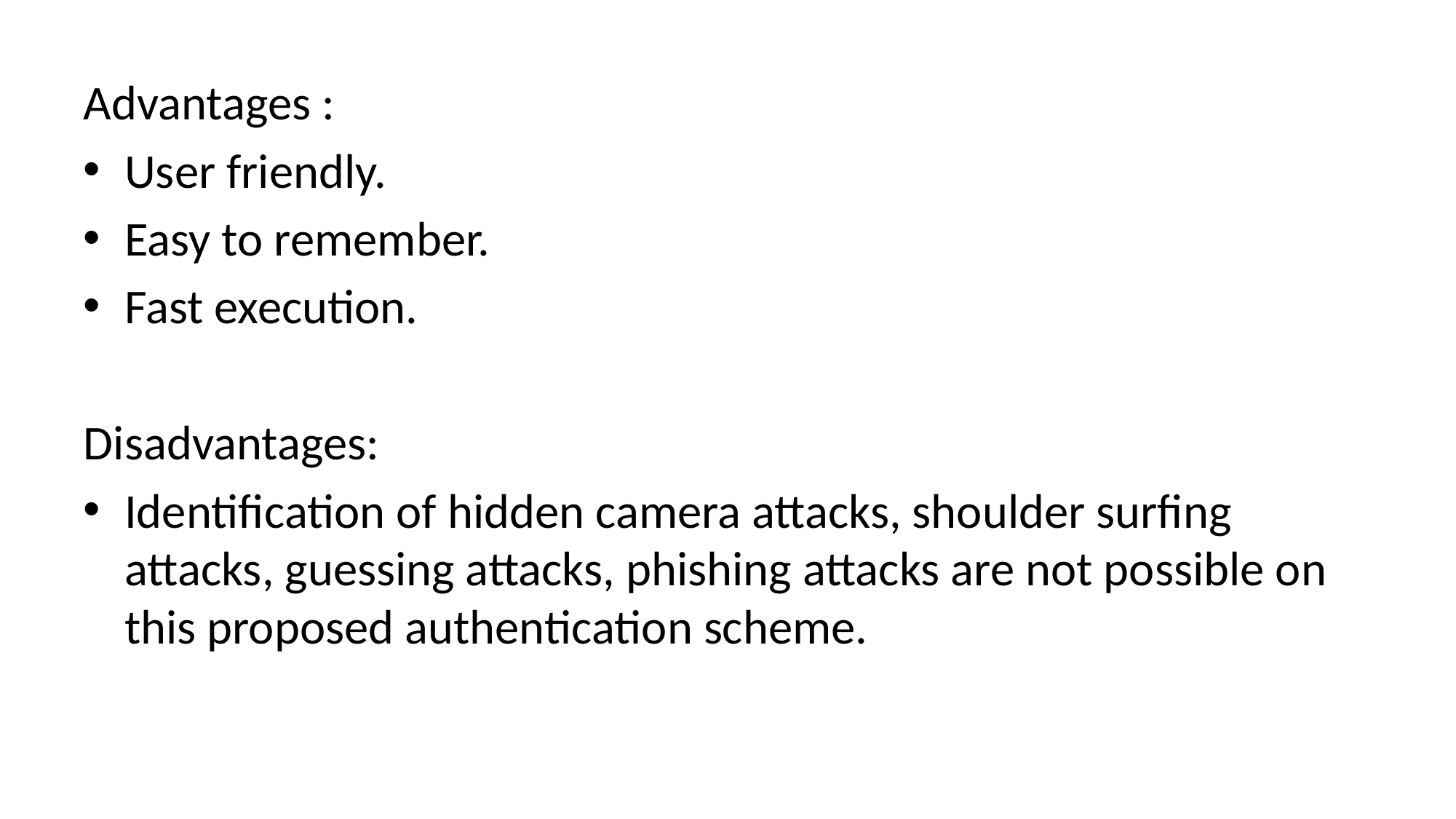

Advantages :
User friendly.
Easy to remember.
Fast execution.

Disadvantages:
Identification of hidden camera attacks, shoulder surfing attacks, guessing attacks, phishing attacks are not possible on this proposed authentication scheme.